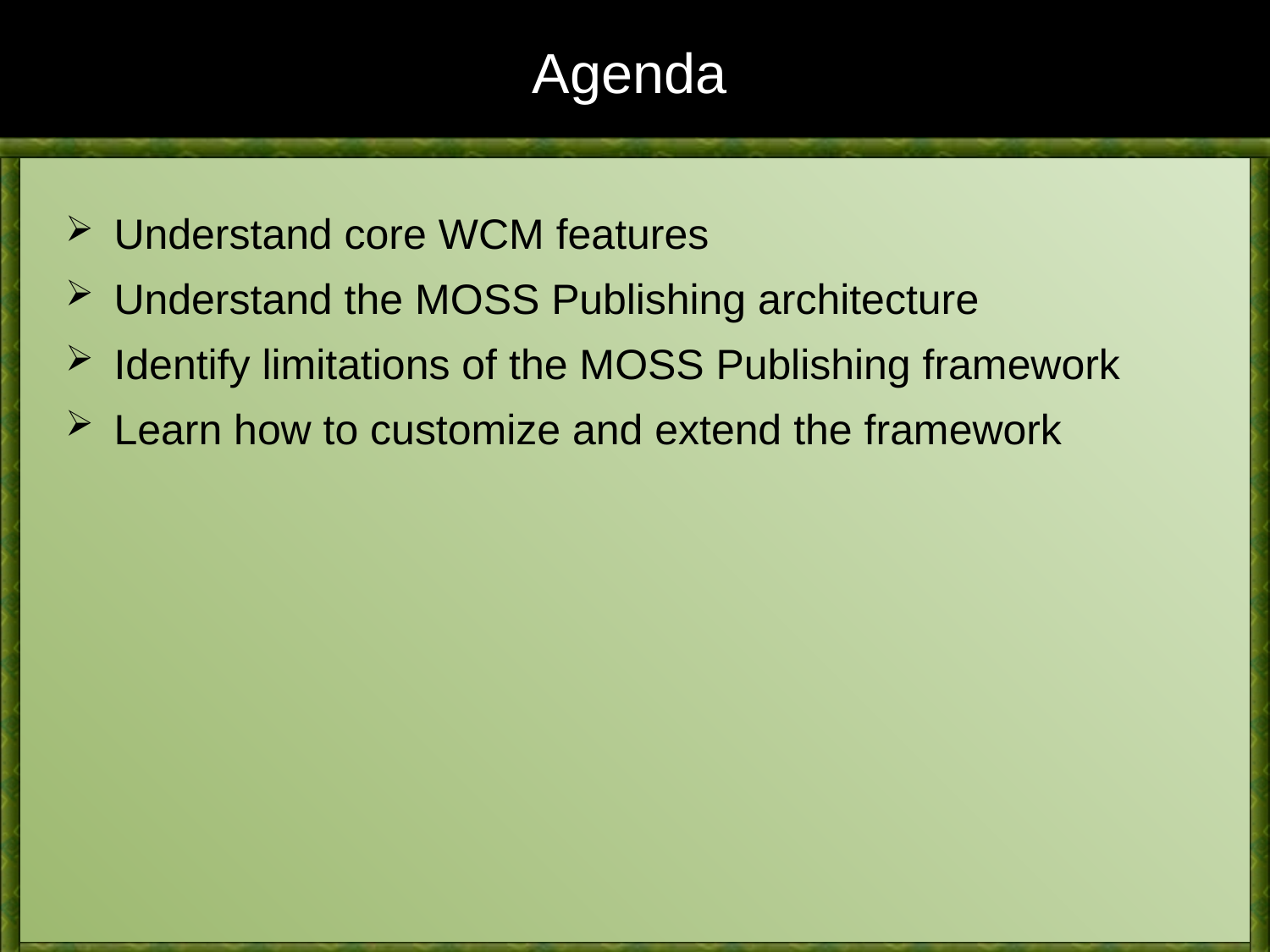

# Agenda
Understand core WCM features
Understand the MOSS Publishing architecture
Identify limitations of the MOSS Publishing framework
Learn how to customize and extend the framework